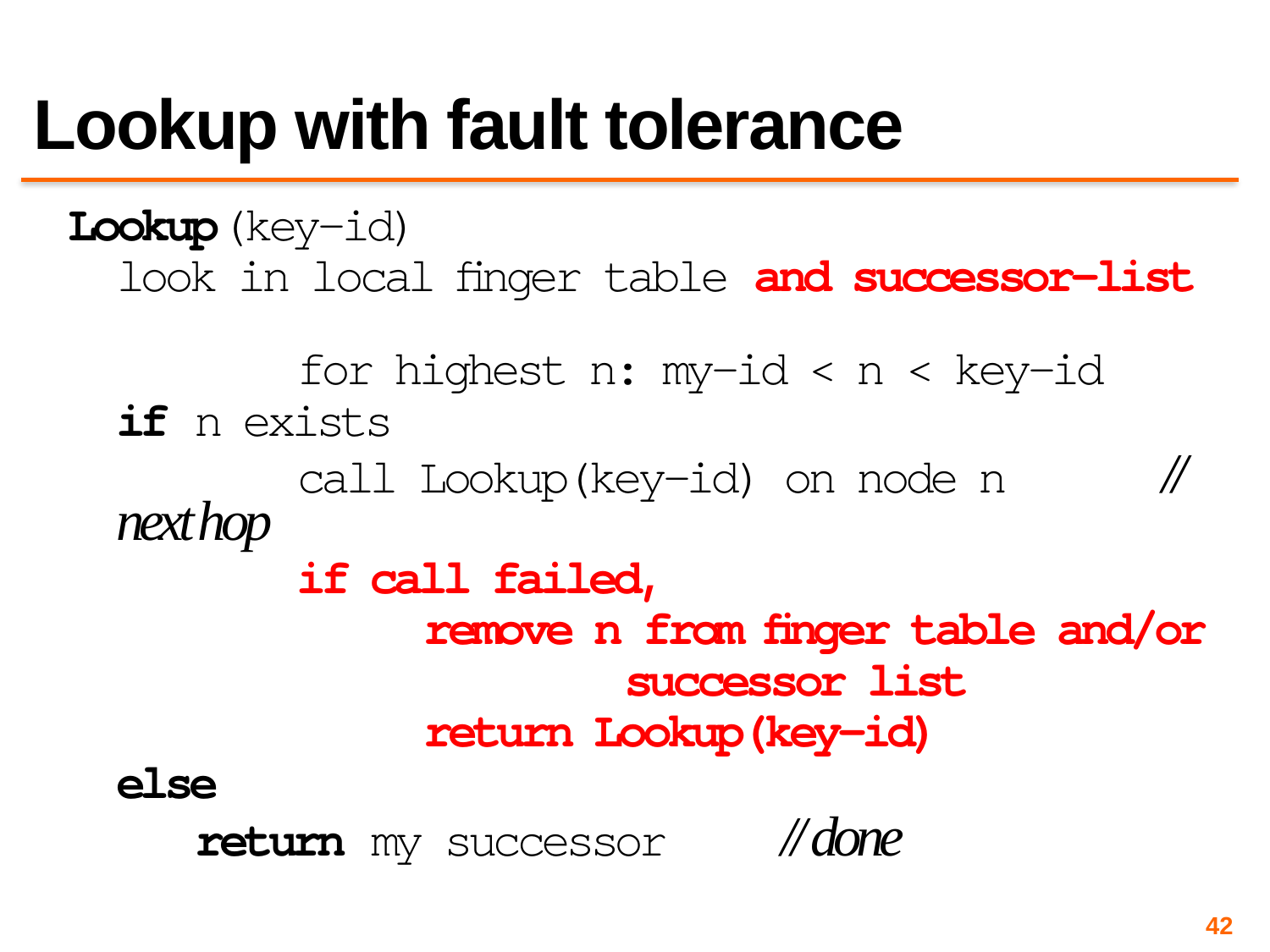

# Lookup with fault tolerance
Lookup(key-id)
	look in local finger table and successor-list
		  for highest n: my-id < n < key-id
	if n exists
		  call Lookup(key-id) on node n	 // next hop
		  if call failed,
			  remove n from finger table and/or
					successor list
			  return Lookup(key-id)
	else
     return my successor	 // done
42